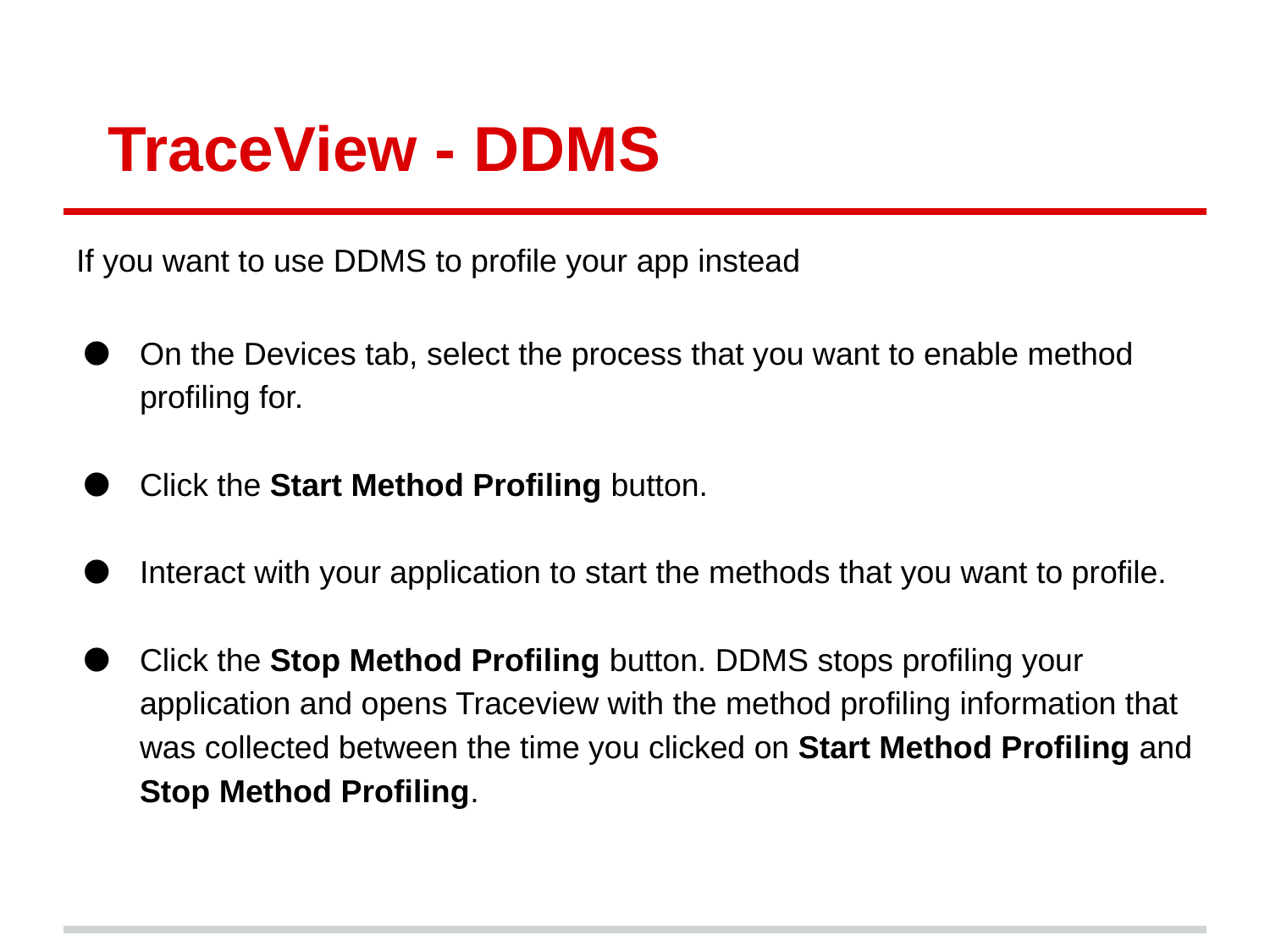

# TraceView - DDMS
If you want to use DDMS to profile your app instead

On the Devices tab, select the process that you want to enable method profiling for.

Click the Start Method Profiling button.

Interact with your application to start the methods that you want to profile.

Click the Stop Method Profiling button. DDMS stops profiling your application and opens Traceview with the method profiling information that was collected between the time you clicked on Start Method Profiling and Stop Method Profiling.